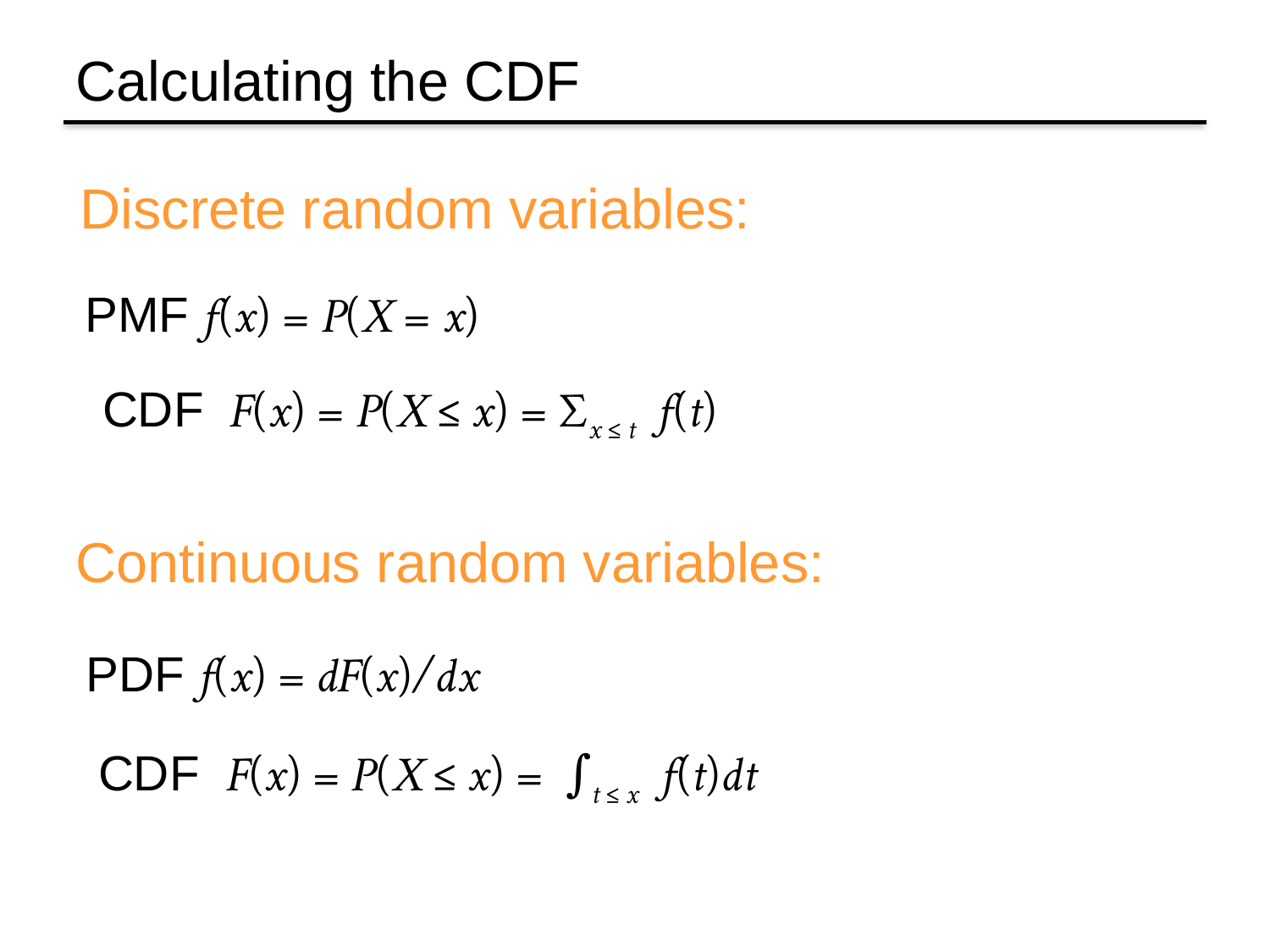

# Calculating the CDF
Discrete random variables:
PMF f(x) = P(X = x)
CDF  F(x) = P(X ≤ x) = ∑x ≤ t  f(t)
Continuous random variables:
PDF f(x) = dF(x)/dx
CDF  F(x) = P(X ≤ x) =  ∫t ≤ x  f(t)dt